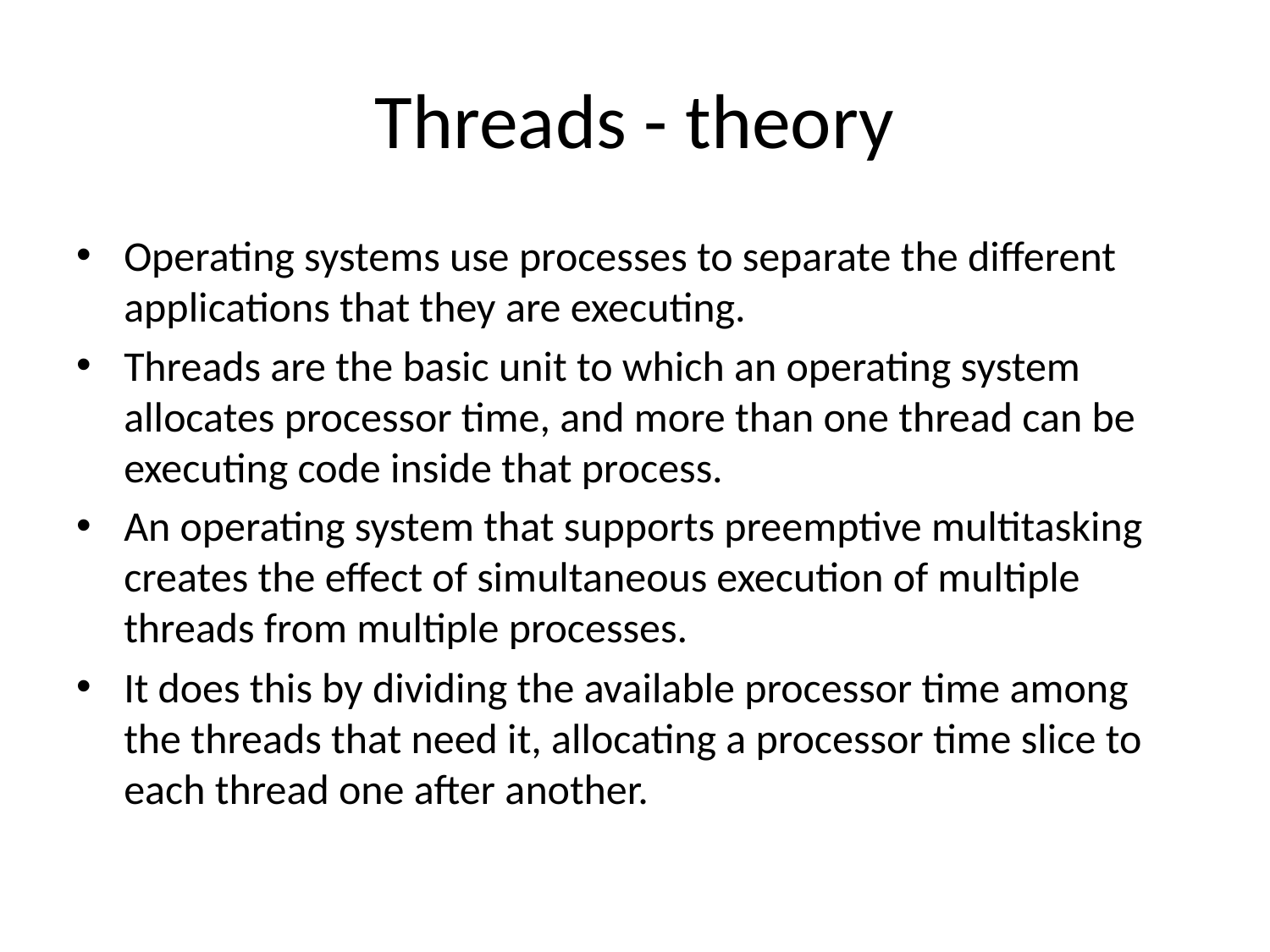

# Threads - theory
Operating systems use processes to separate the different applications that they are executing.
Threads are the basic unit to which an operating system allocates processor time, and more than one thread can be executing code inside that process.
An operating system that supports preemptive multitasking creates the effect of simultaneous execution of multiple threads from multiple processes.
It does this by dividing the available processor time among the threads that need it, allocating a processor time slice to each thread one after another.